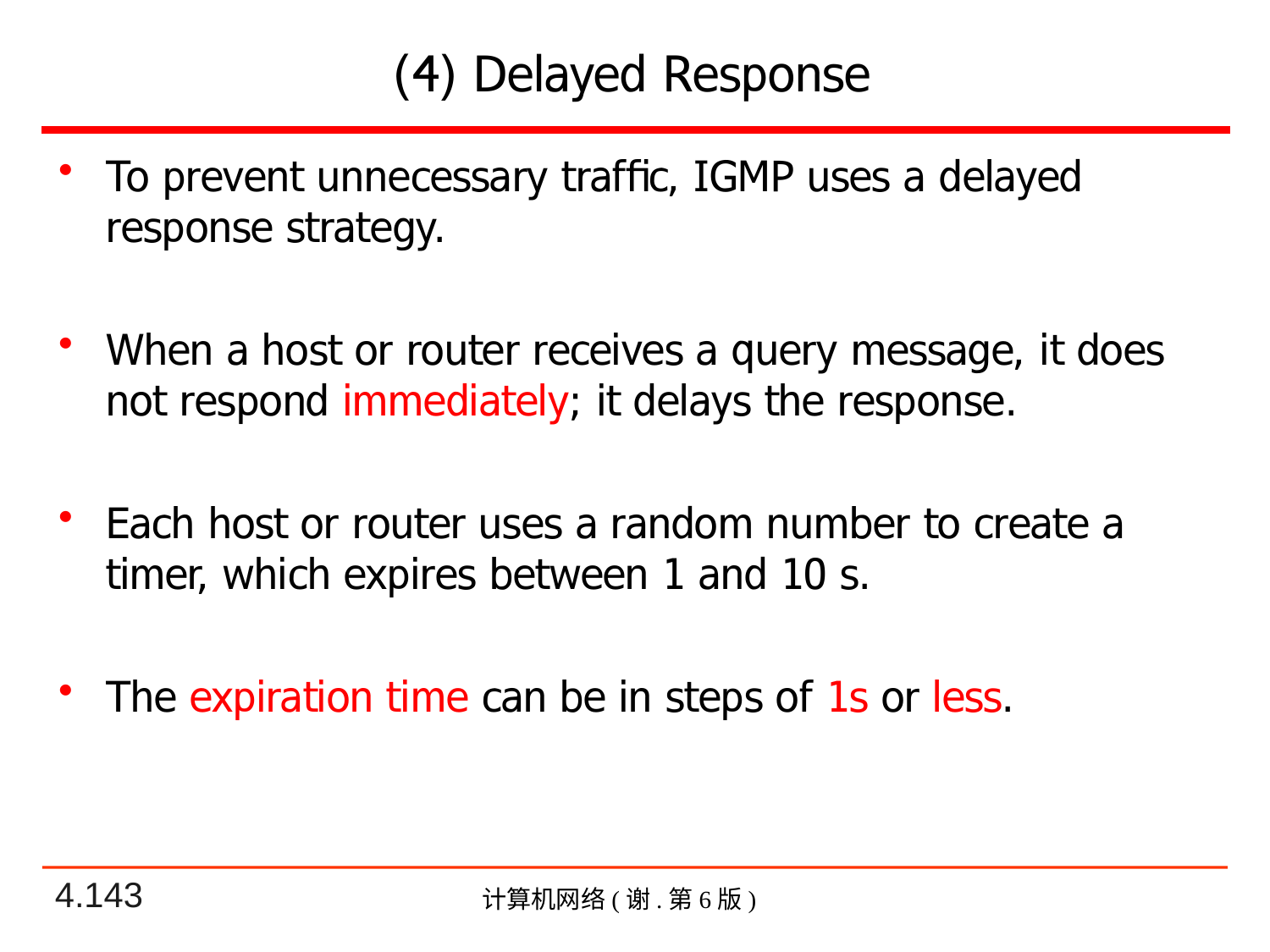

# (4) Delayed Response
To prevent unnecessary traffic, IGMP uses a delayed response strategy.

When a host or router receives a query message, it does not respond immediately; it delays the response.

Each host or router uses a random number to create a timer, which expires between 1 and 10 s.

The expiration time can be in steps of 1s or less.